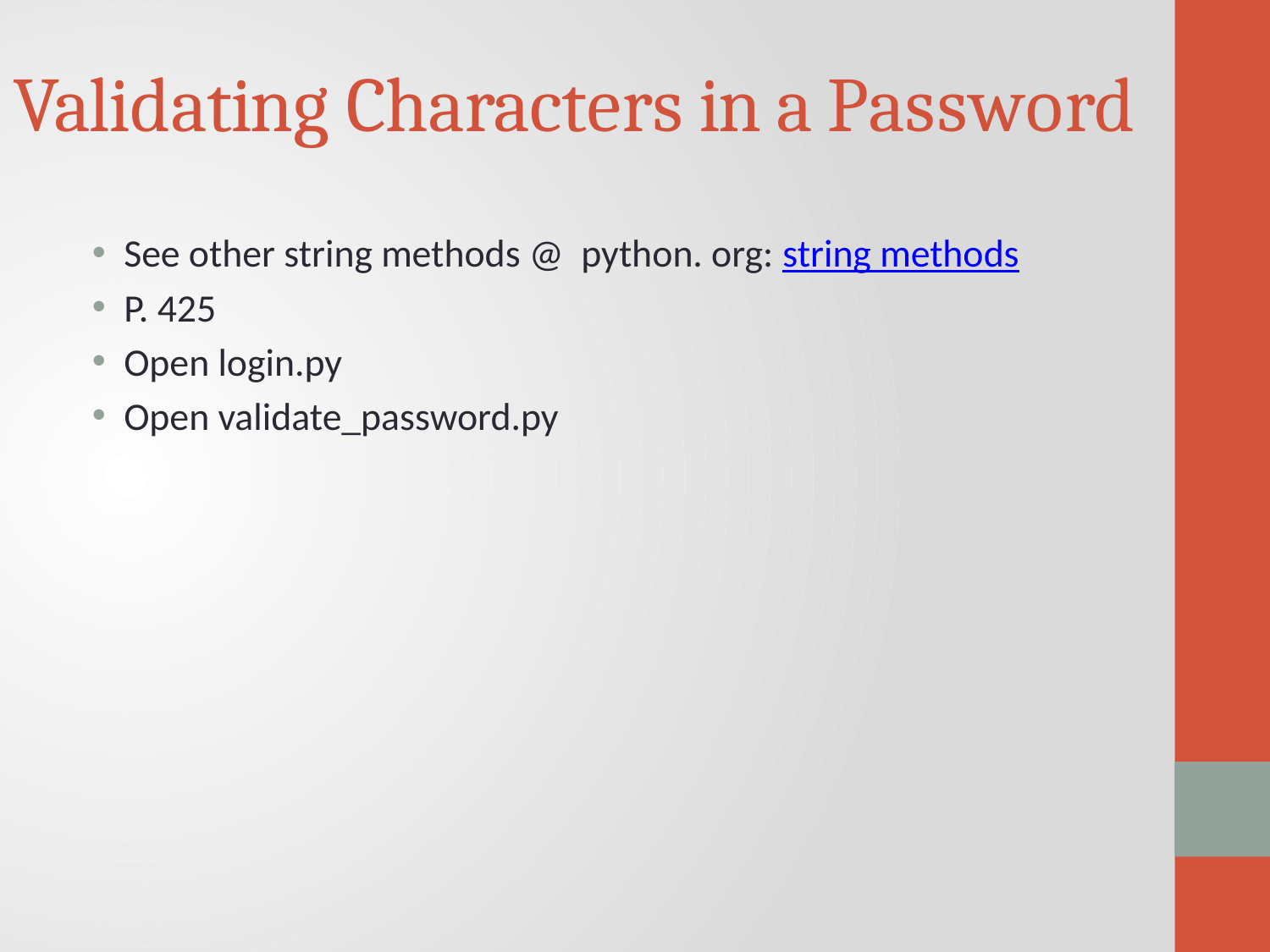

# Validating Characters in a Password
See other string methods @  python. org: string methods
P. 425
Open login.py
Open validate_password.py